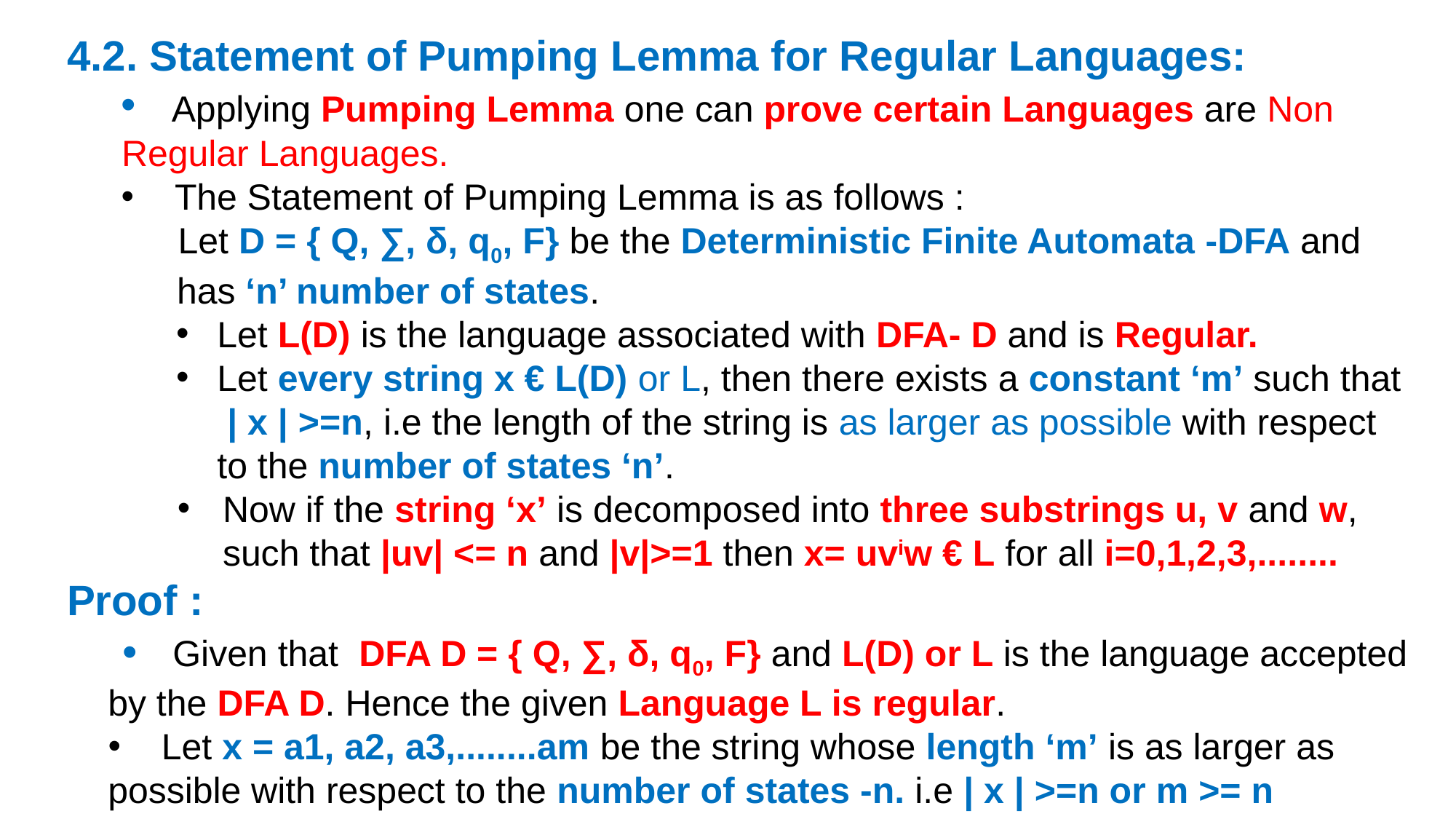

4.2. Statement of Pumping Lemma for Regular Languages:
   Applying Pumping Lemma one can prove certain Languages are Non Regular Languages.
    The Statement of Pumping Lemma is as follows :
Let D = { Q, ∑, δ, q0, F} be the Deterministic Finite Automata -DFA and has ‘n’ number of states.
Let L(D) is the language associated with DFA- D and is Regular.
Let every string x € L(D) or L, then there exists a constant ‘m’ such that   | x | >=n, i.e the length of the string is as larger as possible with respect to the number of states ‘n’.
Now if the string ‘x’ is decomposed into three substrings u, v and w, such that |uv| <= n and |v|>=1 then x= uviw € L for all i=0,1,2,3,........
Proof :
   Given that  DFA D = { Q, ∑, δ, q0, F} and L(D) or L is the language accepted by the DFA D. Hence the given Language L is regular.
    Let x = a1, a2, a3,........am be the string whose length ‘m’ is as larger as possible with respect to the number of states -n. i.e | x | >=n or m >= n